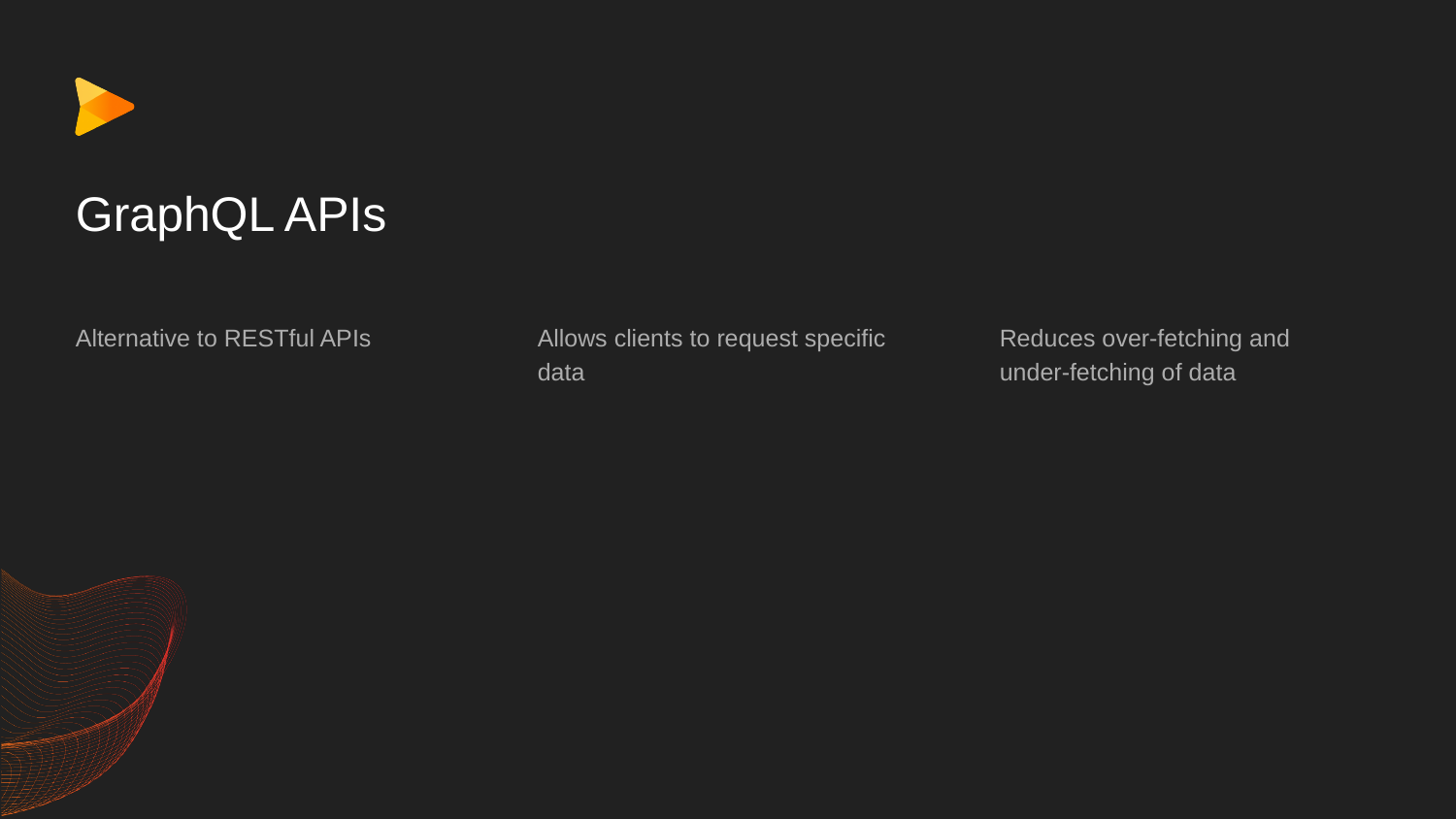

# GraphQL APIs
Alternative to RESTful APIs
Allows clients to request specific data
Reduces over-fetching and under-fetching of data